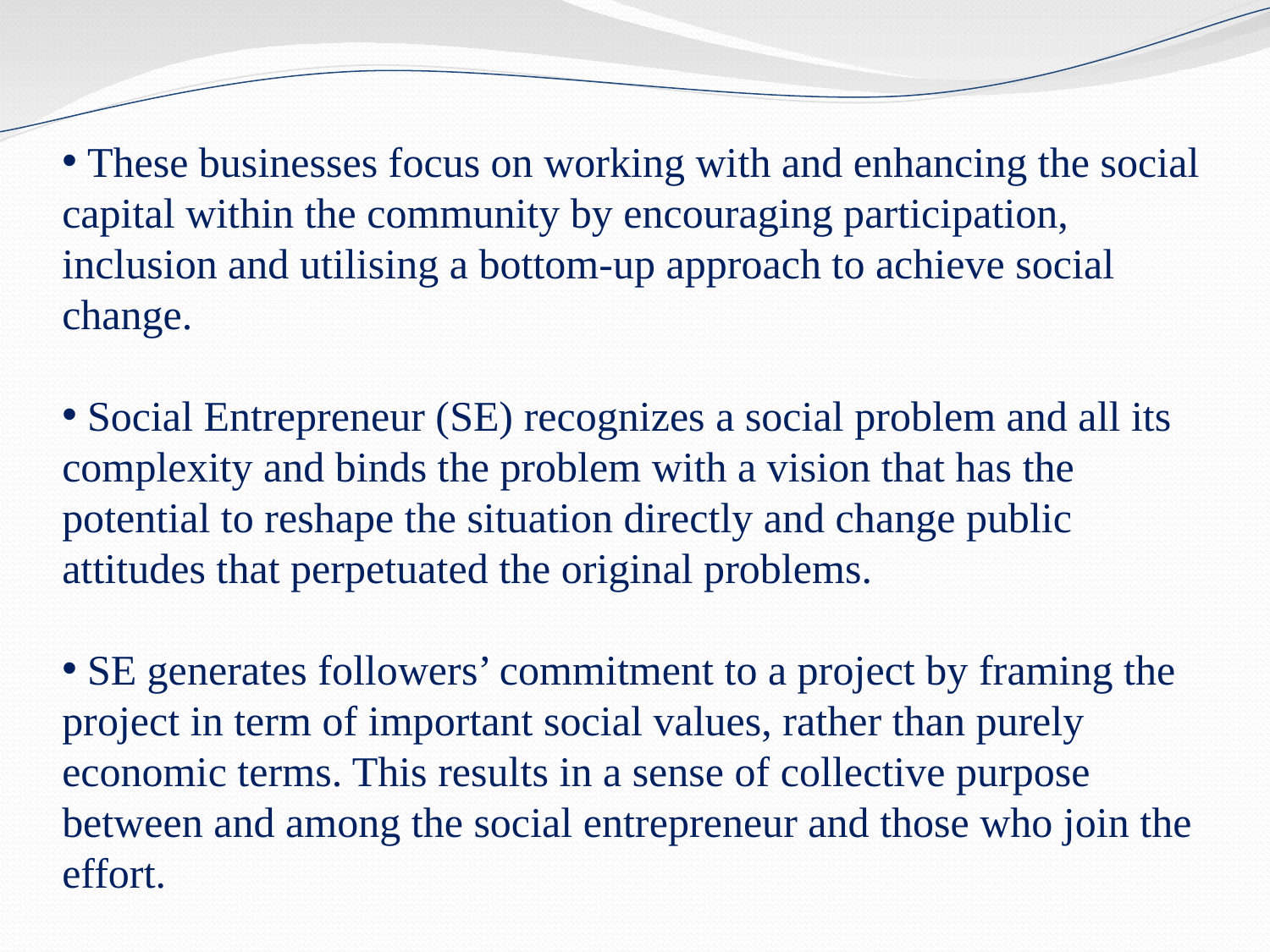

These businesses focus on working with and enhancing the social capital within the community by encouraging participation, inclusion and utilising a bottom-up approach to achieve social change.

 Social Entrepreneur (SE) recognizes a social problem and all its complexity and binds the problem with a vision that has the potential to reshape the situation directly and change public attitudes that perpetuated the original problems.

 SE generates followers’ commitment to a project by framing the project in term of important social values, rather than purely economic terms. This results in a sense of collective purpose between and among the social entrepreneur and those who join the effort.